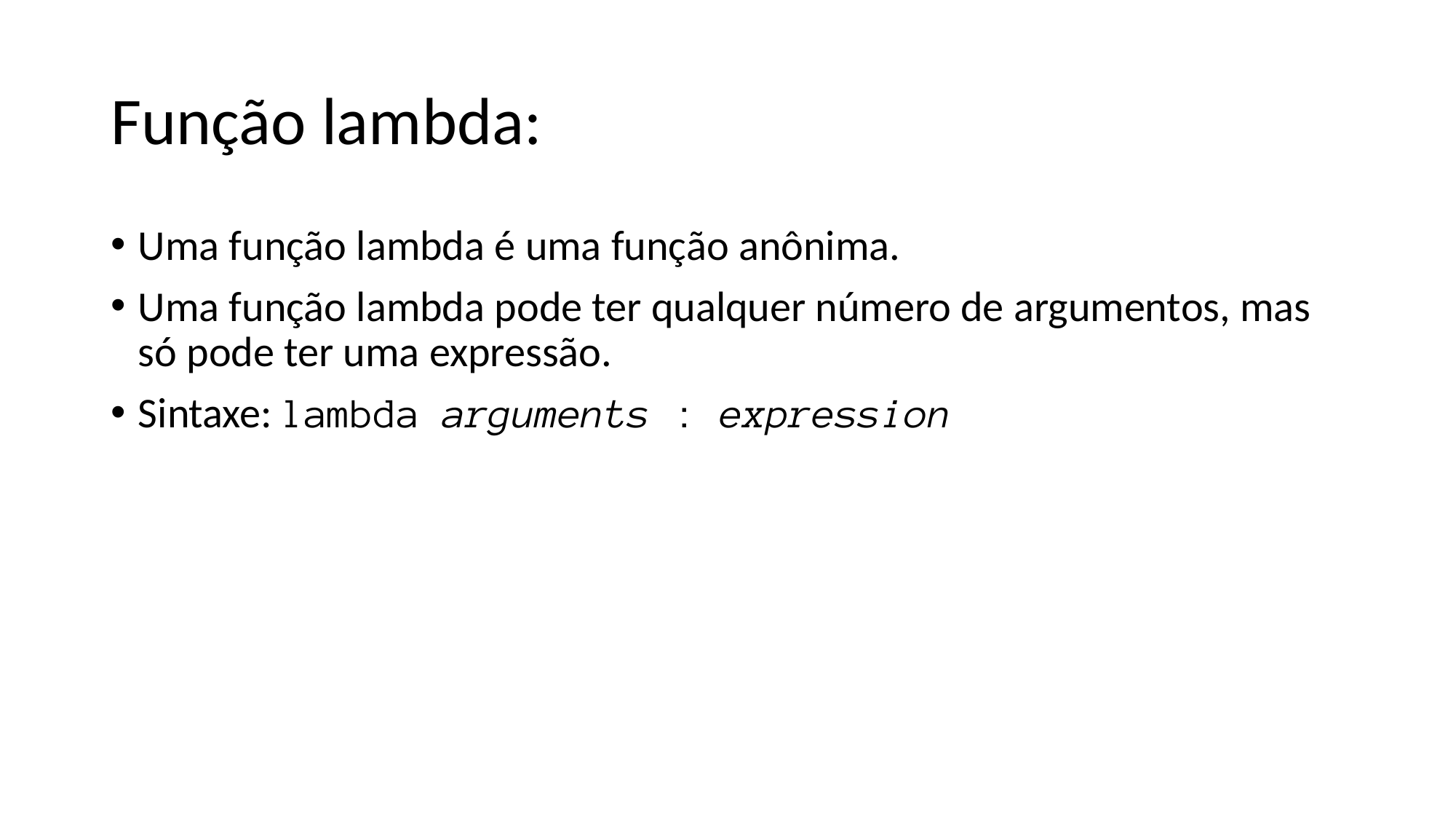

# Função lambda:
Uma função lambda é uma função anônima.
Uma função lambda pode ter qualquer número de argumentos, mas só pode ter uma expressão.
Sintaxe: lambda arguments : expression